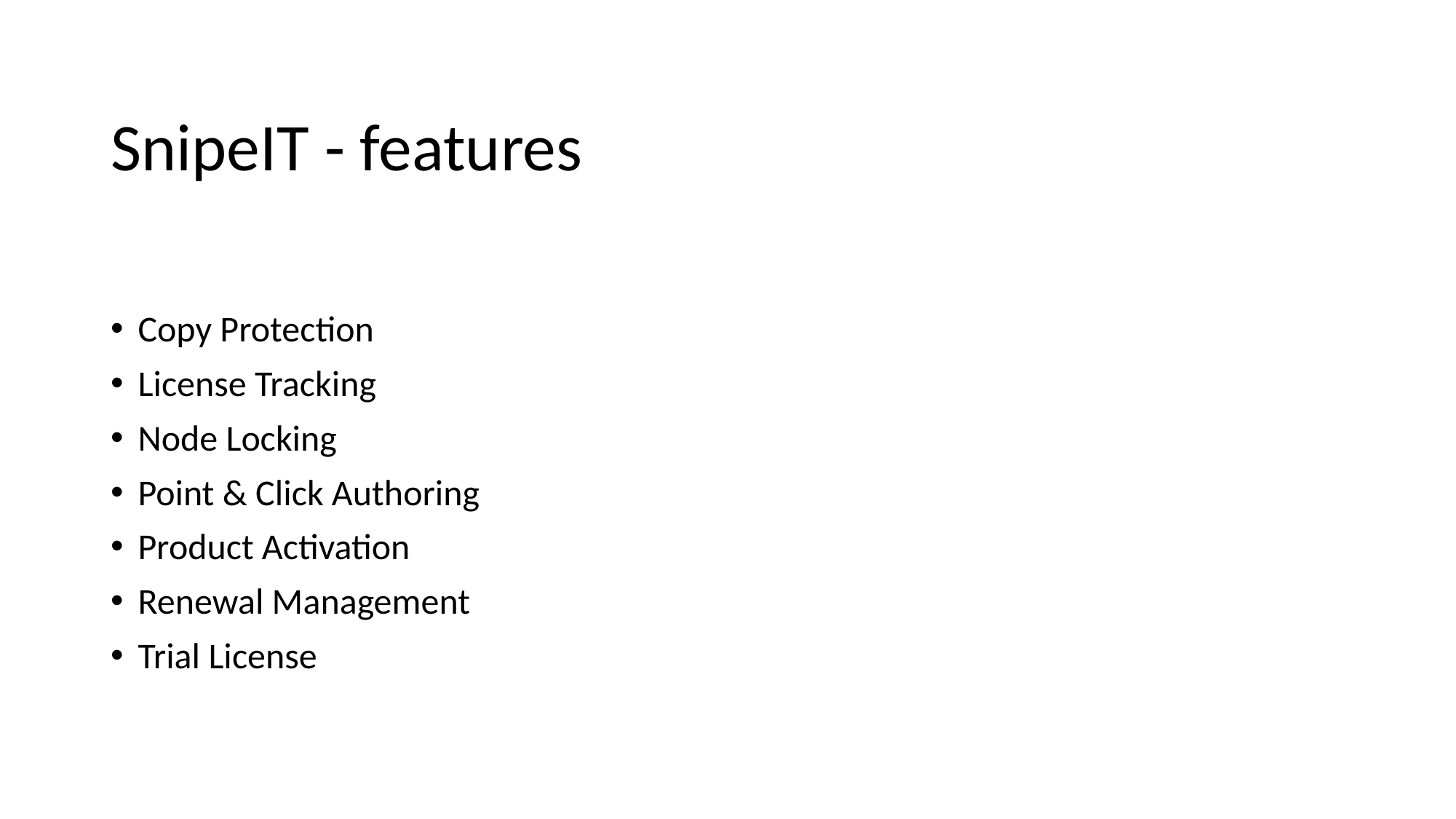

# SnipeIT - features
Copy Protection
License Tracking
Node Locking
Point & Click Authoring
Product Activation
Renewal Management
Trial License